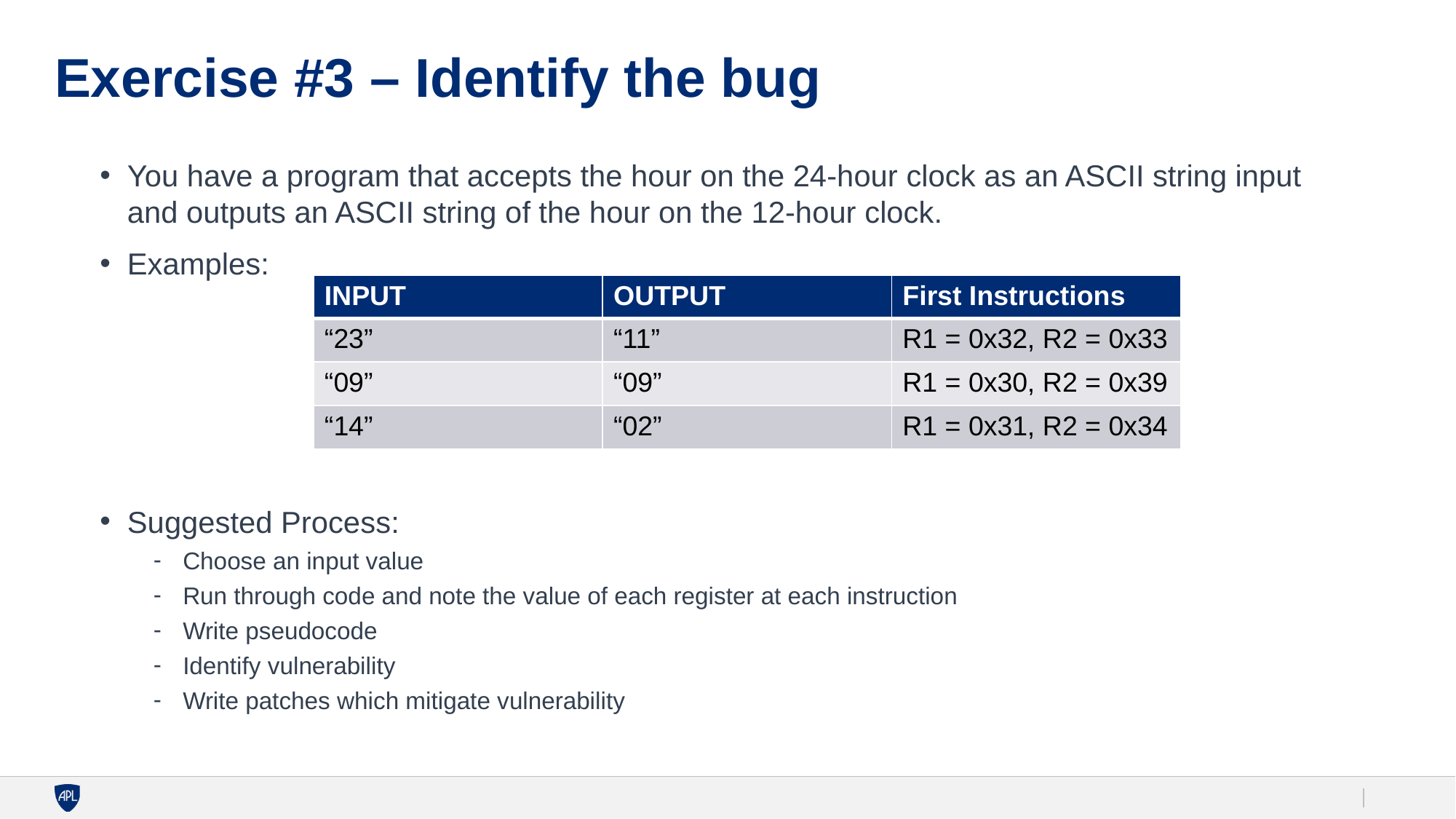

# Exercise #3 – Identify the bug
You have a program that accepts the hour on the 24-hour clock as an ASCII string input and outputs an ASCII string of the hour on the 12-hour clock.
Examples:

Suggested Process:
Choose an input value
Run through code and note the value of each register at each instruction
Write pseudocode
Identify vulnerability
Write patches which mitigate vulnerability

| INPUT | OUTPUT | First Instructions |
| --- | --- | --- |
| “23” | “11” | R1 = 0x32, R2 = 0x33 |
| “09” | “09” | R1 = 0x30, R2 = 0x39 |
| “14” | “02” | R1 = 0x31, R2 = 0x34 |